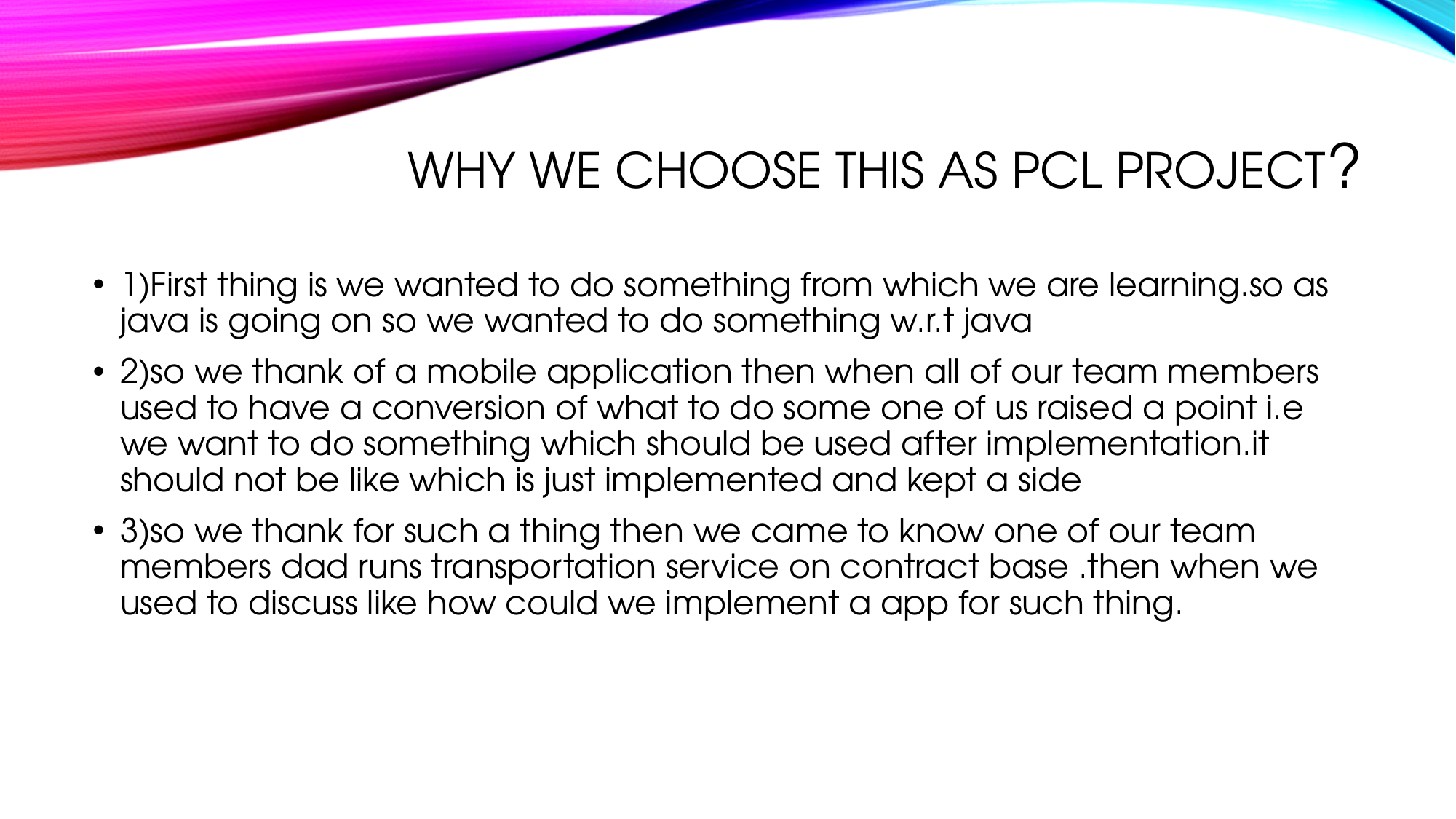

# WHY WE CHOOSE THIS AS PCL PROJECT?
1)First thing is we wanted to do something from which we are learning.so as java is going on so we wanted to do something w.r.t java
2)so we thank of a mobile application then when all of our team members used to have a conversion of what to do some one of us raised a point i.e we want to do something which should be used after implementation.it should not be like which is just implemented and kept a side
3)so we thank for such a thing then we came to know one of our team members dad runs transportation service on contract base .then when we used to discuss like how could we implement a app for such thing.